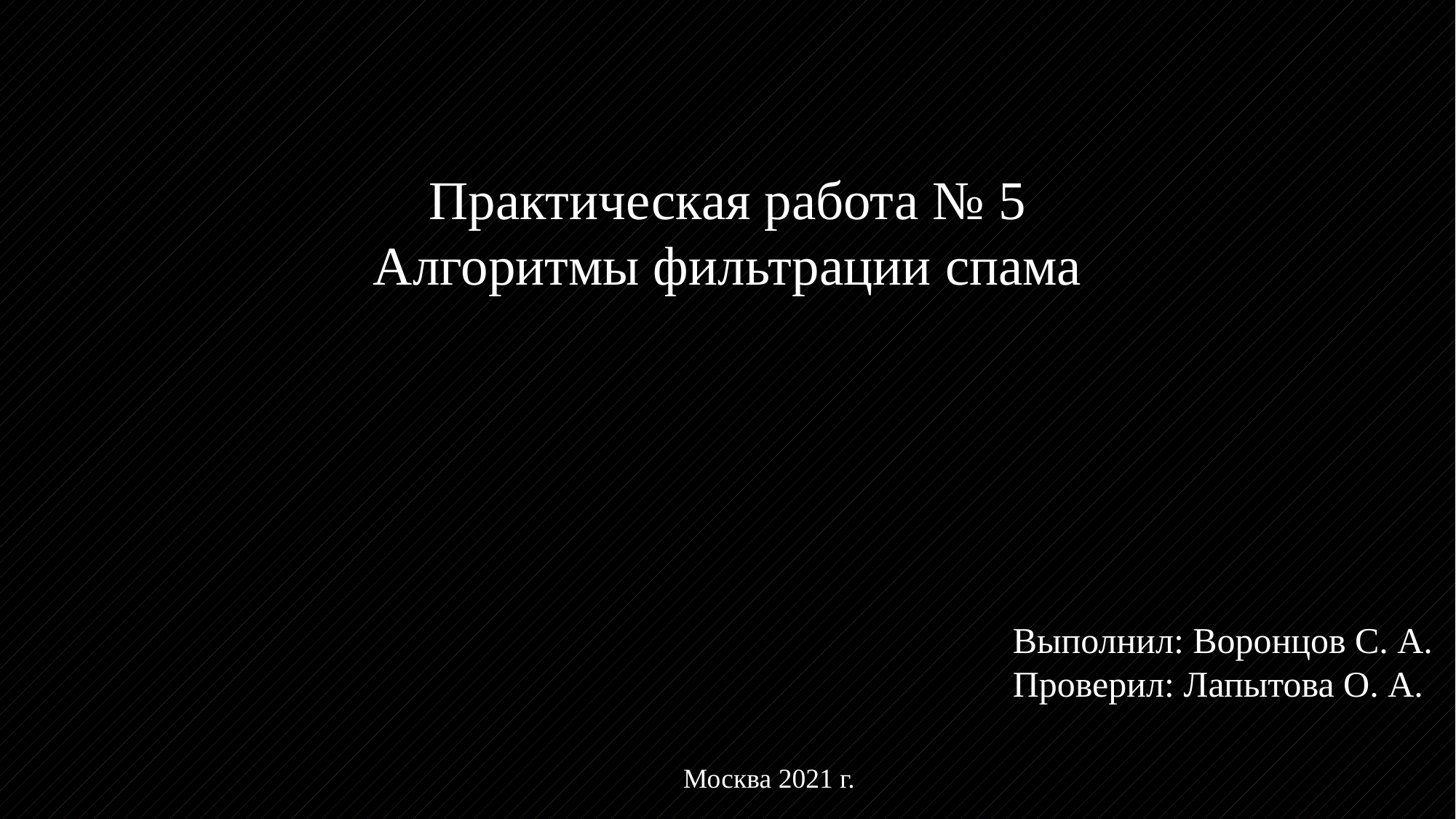

Практическая работа № 5
Алгоритмы фильтрации спама
Выполнил: Воронцов С. А.
Проверил: Лапытова О. А.
Москва 2021 г.